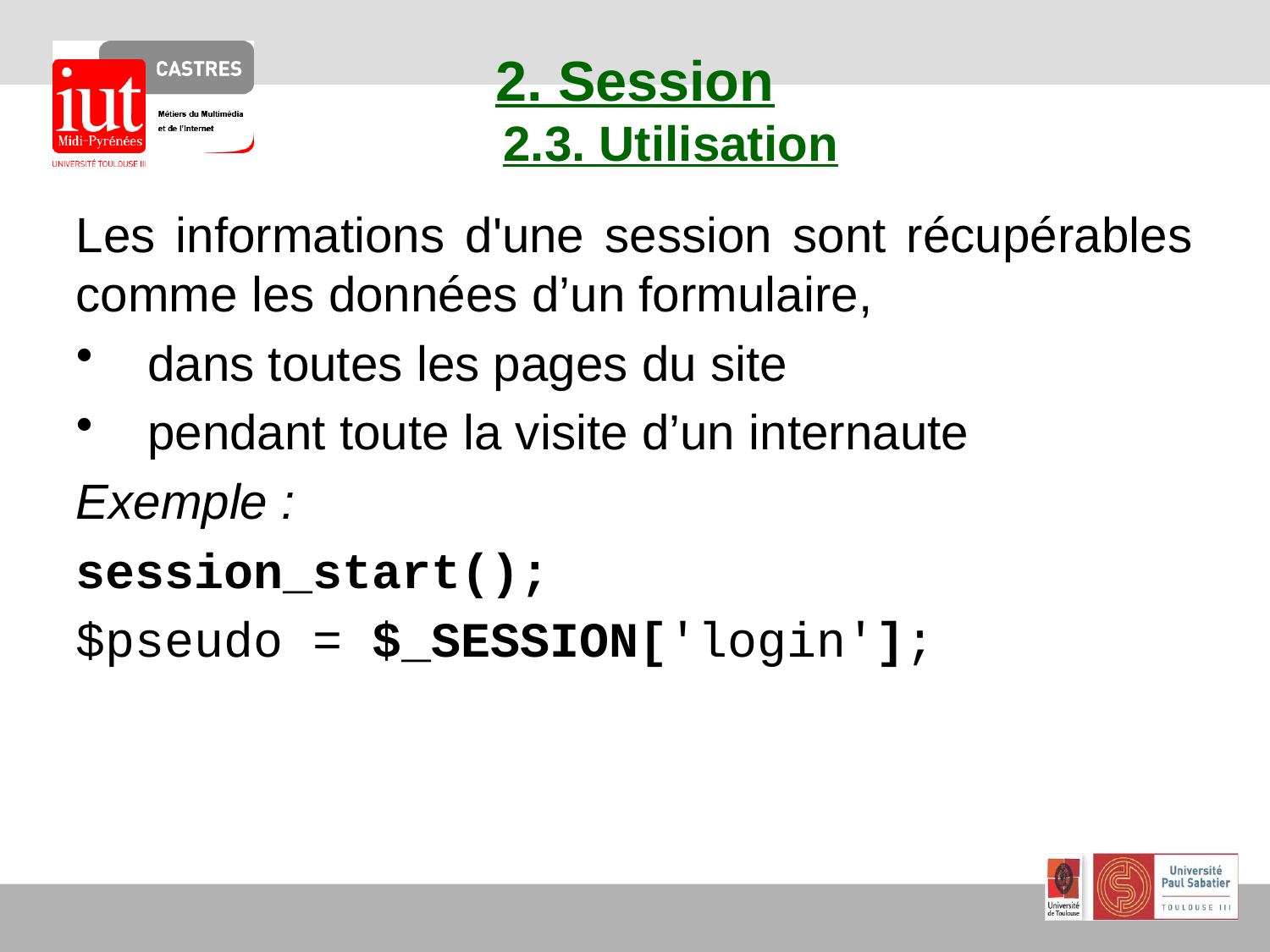

# 2. Session 2.3. Utilisation
Les informations d'une session sont récupérables comme les données d’un formulaire,
dans toutes les pages du site
pendant toute la visite d’un internaute
Exemple :
session_start();
$pseudo = $_SESSION['login'];